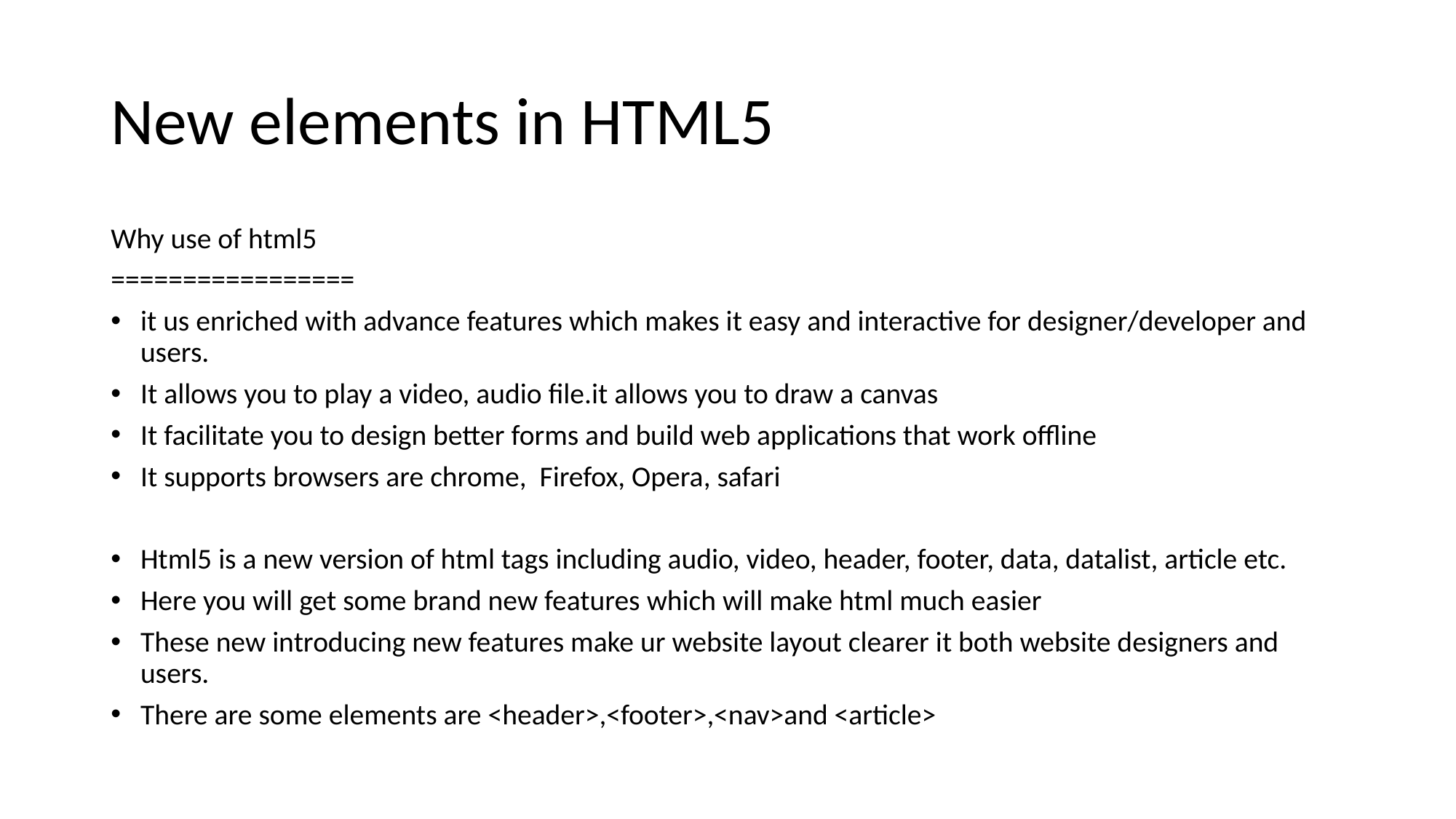

# New elements in HTML5
Why use of html5
=================
it us enriched with advance features which makes it easy and interactive for designer/developer and users.
It allows you to play a video, audio file.it allows you to draw a canvas
It facilitate you to design better forms and build web applications that work offline
It supports browsers are chrome,  Firefox, Opera, safari

Html5 is a new version of html tags including audio, video, header, footer, data, datalist, article etc.
Here you will get some brand new features which will make html much easier
These new introducing new features make ur website layout clearer it both website designers and users.
There are some elements are <header>,<footer>,<nav>and <article>